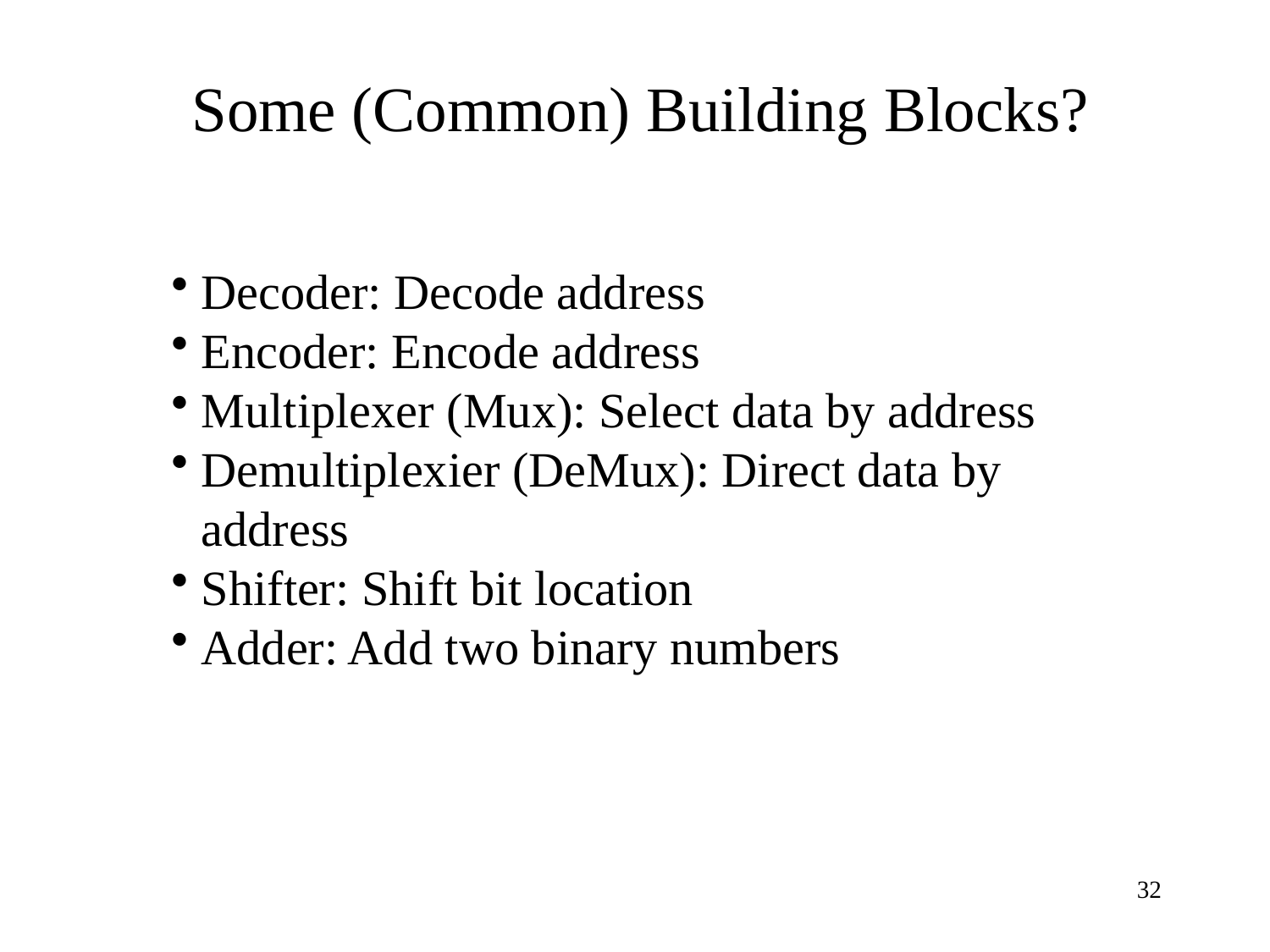

# Some (Common) Building Blocks?
Decoder: Decode address
Encoder: Encode address
Multiplexer (Mux): Select data by address
Demultiplexier (DeMux): Direct data by address
Shifter: Shift bit location
Adder: Add two binary numbers
32